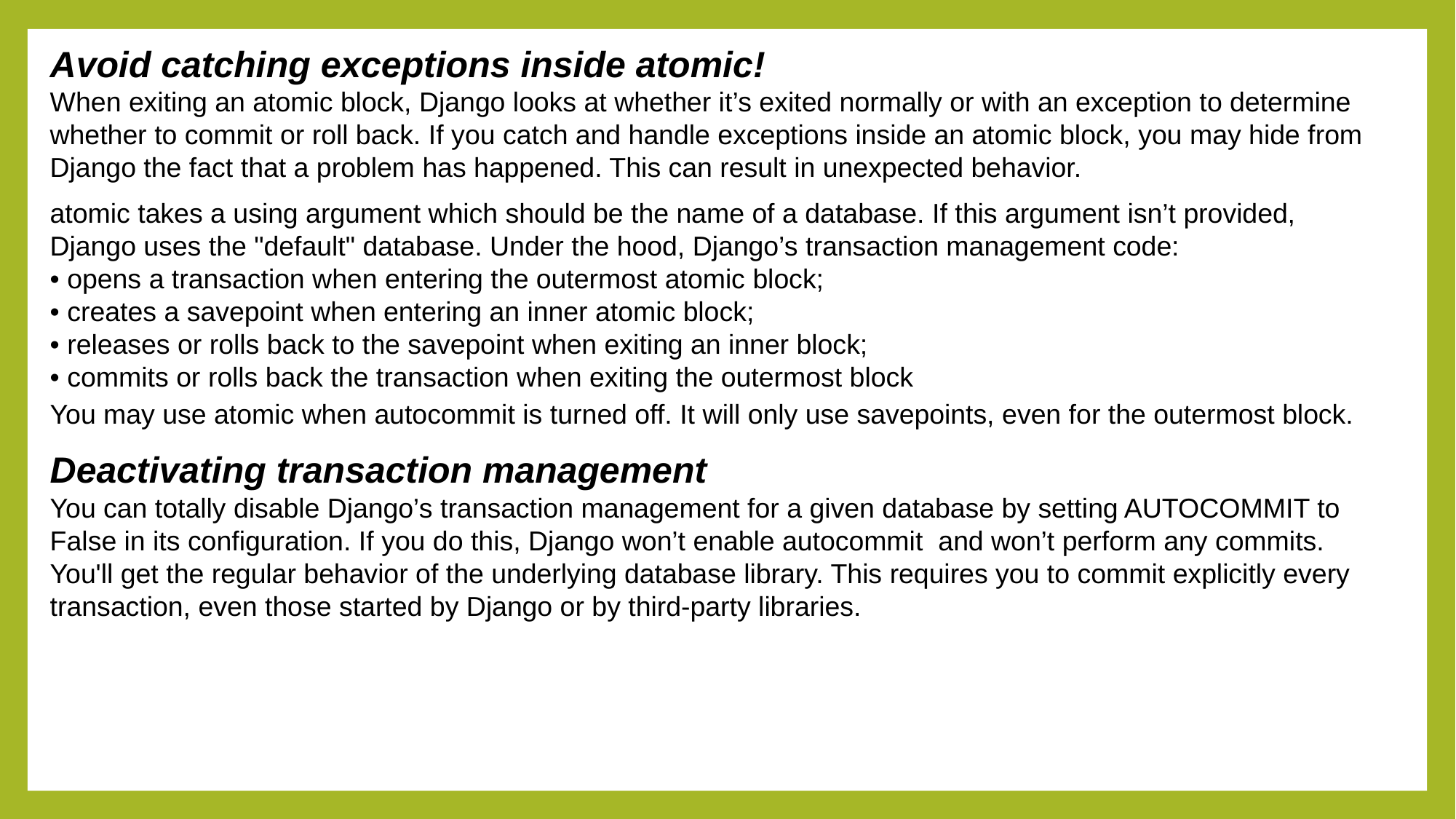

Avoid catching exceptions inside atomic!
When exiting an atomic block, Django looks at whether it’s exited normally or with an exception to determine whether to commit or roll back. If you catch and handle exceptions inside an atomic block, you may hide from Django the fact that a problem has happened. This can result in unexpected behavior.
atomic takes a using argument which should be the name of a database. If this argument isn’t provided, Django uses the "default" database. Under the hood, Django’s transaction management code:
• opens a transaction when entering the outermost atomic block;
• creates a savepoint when entering an inner atomic block;
• releases or rolls back to the savepoint when exiting an inner block;
• commits or rolls back the transaction when exiting the outermost block
You may use atomic when autocommit is turned off. It will only use savepoints, even for the outermost block.
Deactivating transaction management
You can totally disable Django’s transaction management for a given database by setting AUTOCOMMIT to False in its configuration. If you do this, Django won’t enable autocommit  and won’t perform any commits. You'll get the regular behavior of the underlying database library. This requires you to commit explicitly every transaction, even those started by Django or by third-party libraries.